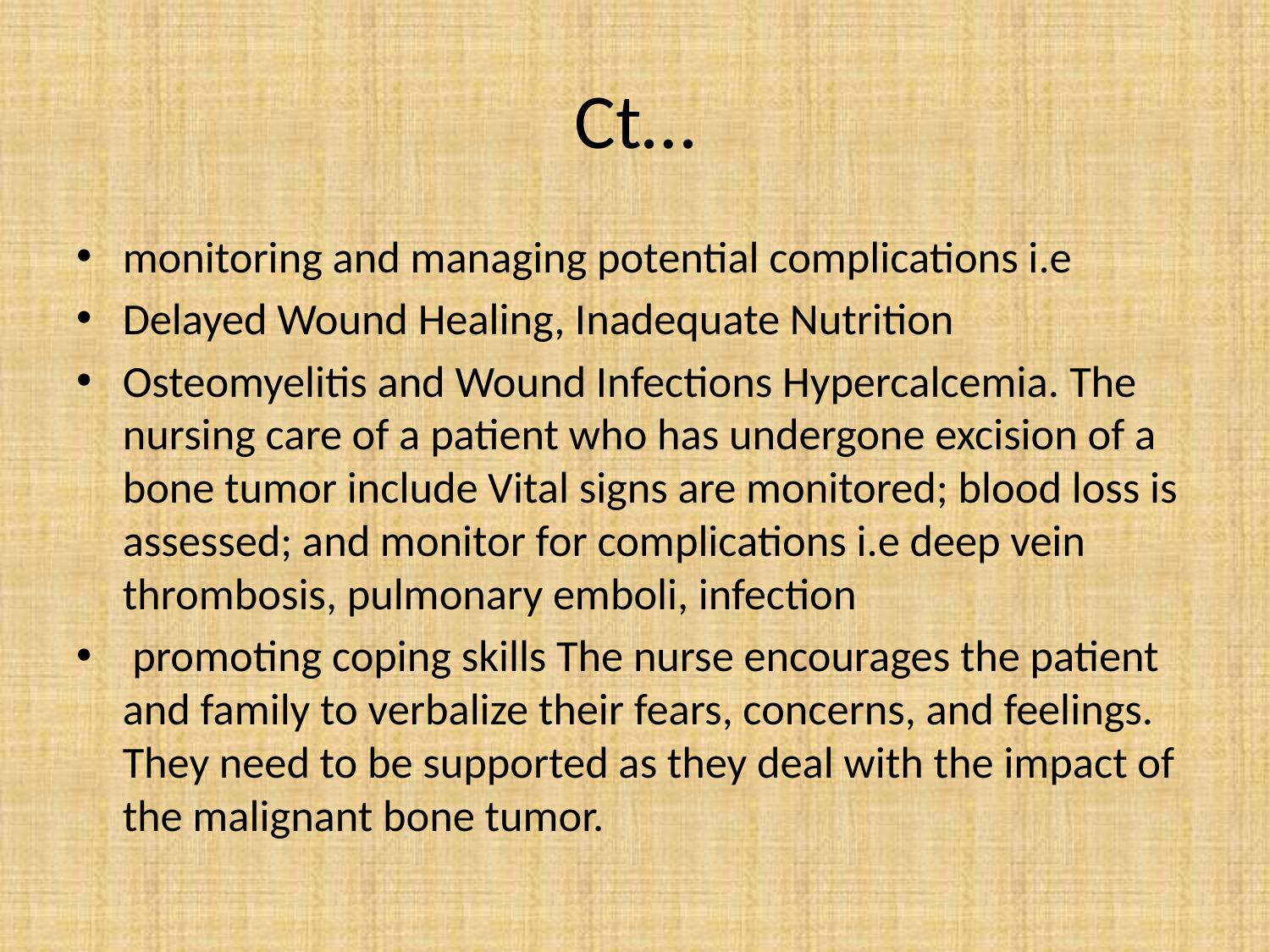

# Ct…
monitoring and managing potential complications i.e
Delayed Wound Healing, Inadequate Nutrition
Osteomyelitis and Wound Infections Hypercalcemia. The nursing care of a patient who has undergone excision of a bone tumor include Vital signs are monitored; blood loss is assessed; and monitor for complications i.e deep vein thrombosis, pulmonary emboli, infection
 promoting coping skills The nurse encourages the patient and family to verbalize their fears, concerns, and feelings. They need to be supported as they deal with the impact of the malignant bone tumor.